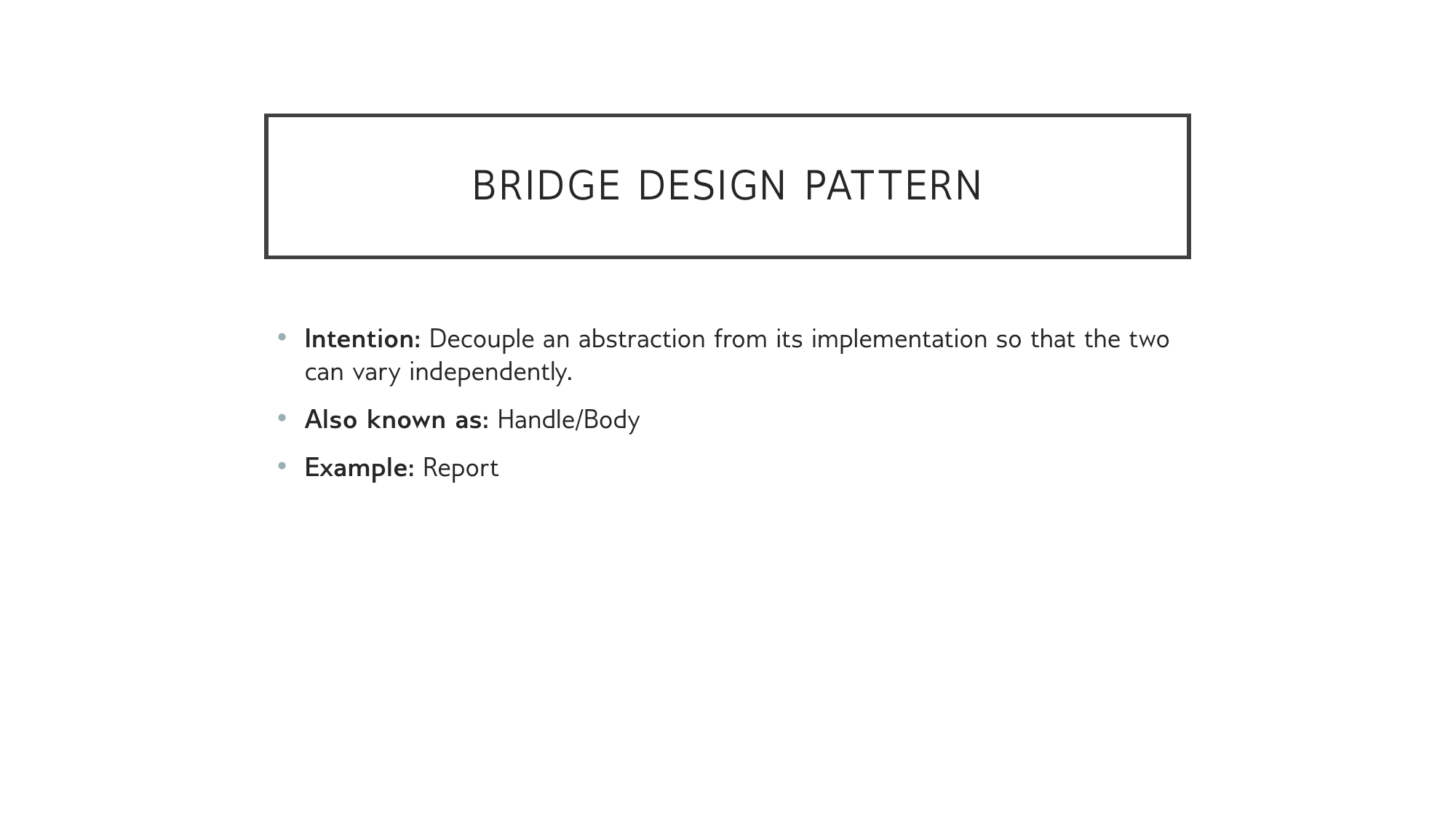

# Bridge Design Pattern
Intention: Decouple an abstraction from its implementation so that the two can vary independently.
Also known as: ﻿Handle/Body
Example: Report